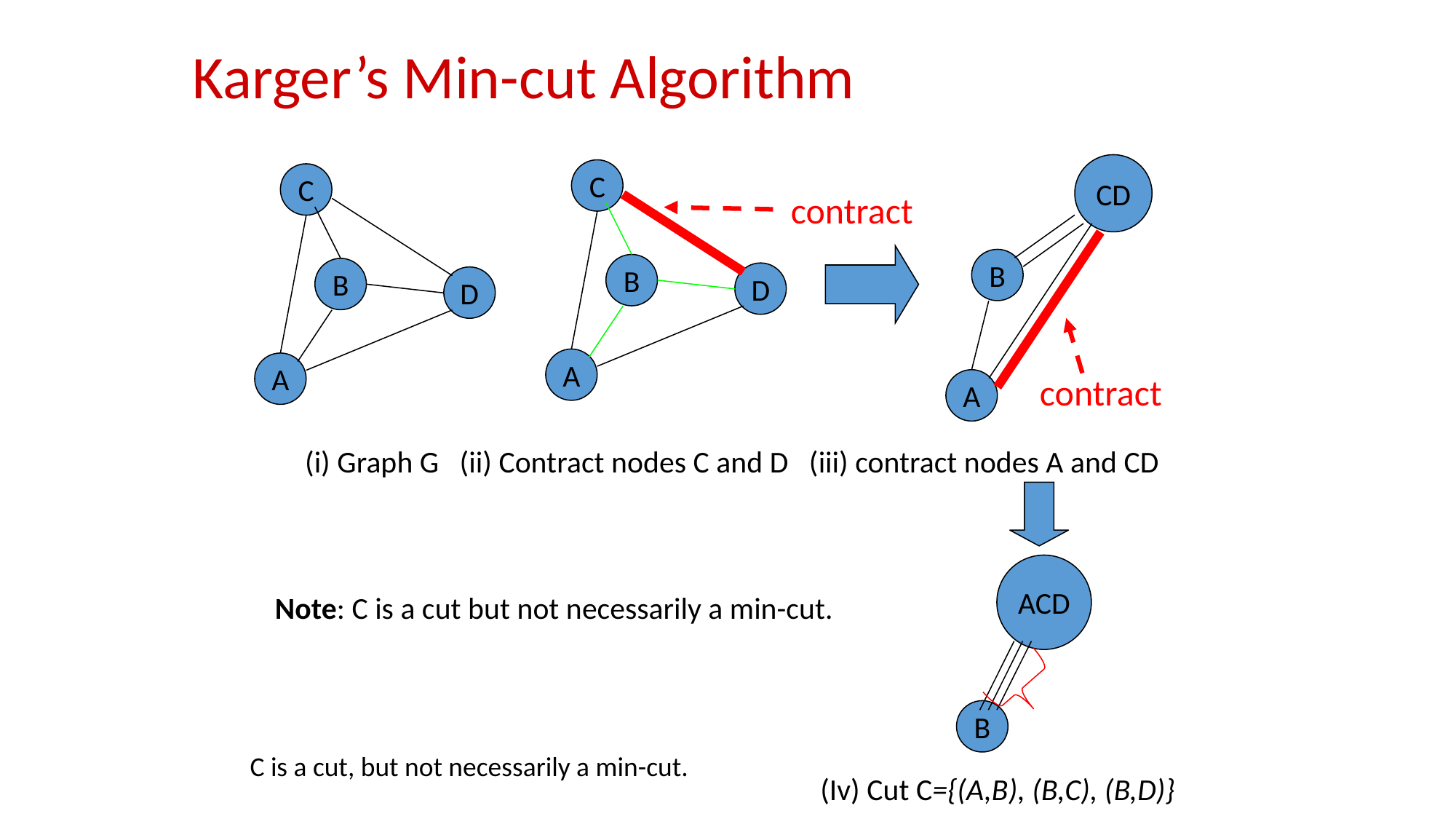

Karger’s Min-cut Algorithm
CD
C
C
contract

B
B
B
D
D

A
A
contract
A
(i) Graph G   (ii) Contract nodes C and D   (iii) contract nodes A and CD

ACD
Note: C is a cut but not necessarily a min-cut.

B
C is a cut, but not necessarily a min-cut.
(Iv) Cut C={(A,B), (B,C), (B,D)}